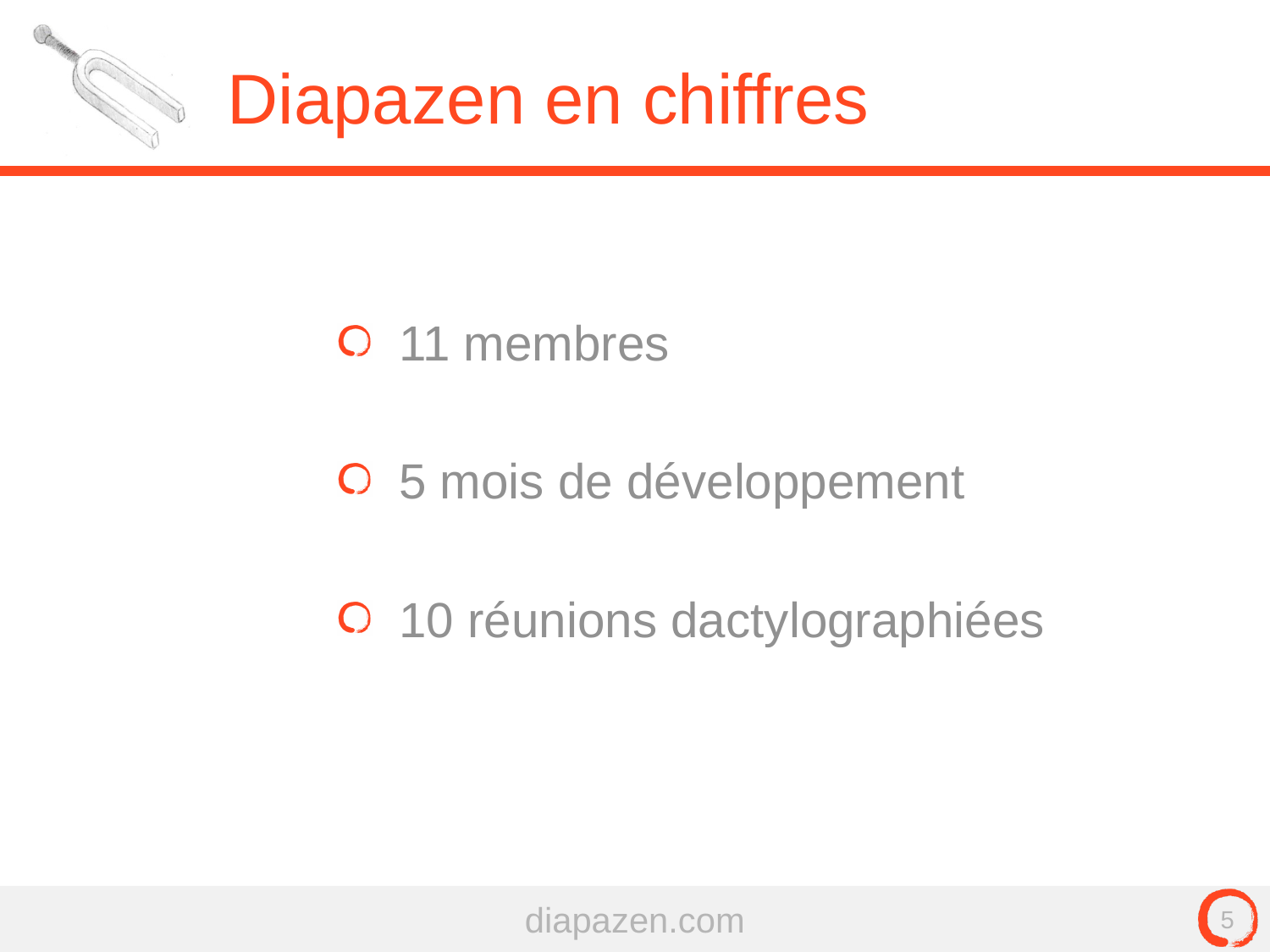

# Diapazen en chiffres

 11 membres

 5 mois de développement

 10 réunions dactylographiées
5
diapazen.com